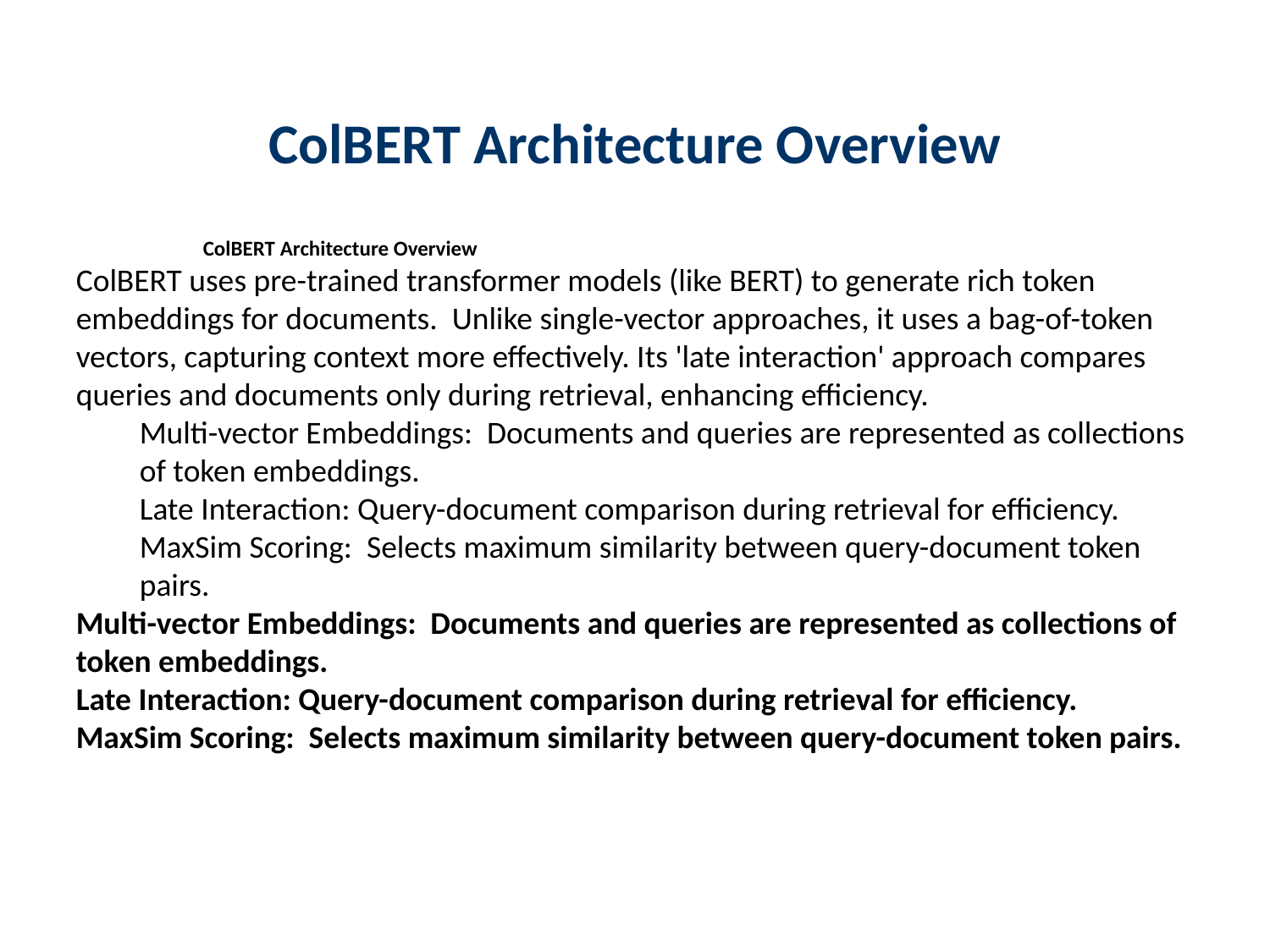

ColBERT Architecture Overview

ColBERT Architecture Overview
ColBERT uses pre-trained transformer models (like BERT) to generate rich token embeddings for documents.  Unlike single-vector approaches, it uses a bag-of-token vectors, capturing context more effectively. Its 'late interaction' approach compares queries and documents only during retrieval, enhancing efficiency.
Multi-vector Embeddings:  Documents and queries are represented as collections of token embeddings.
Late Interaction: Query-document comparison during retrieval for efficiency.
MaxSim Scoring:  Selects maximum similarity between query-document token pairs.
Multi-vector Embeddings:  Documents and queries are represented as collections of token embeddings.
Late Interaction: Query-document comparison during retrieval for efficiency.
MaxSim Scoring:  Selects maximum similarity between query-document token pairs.